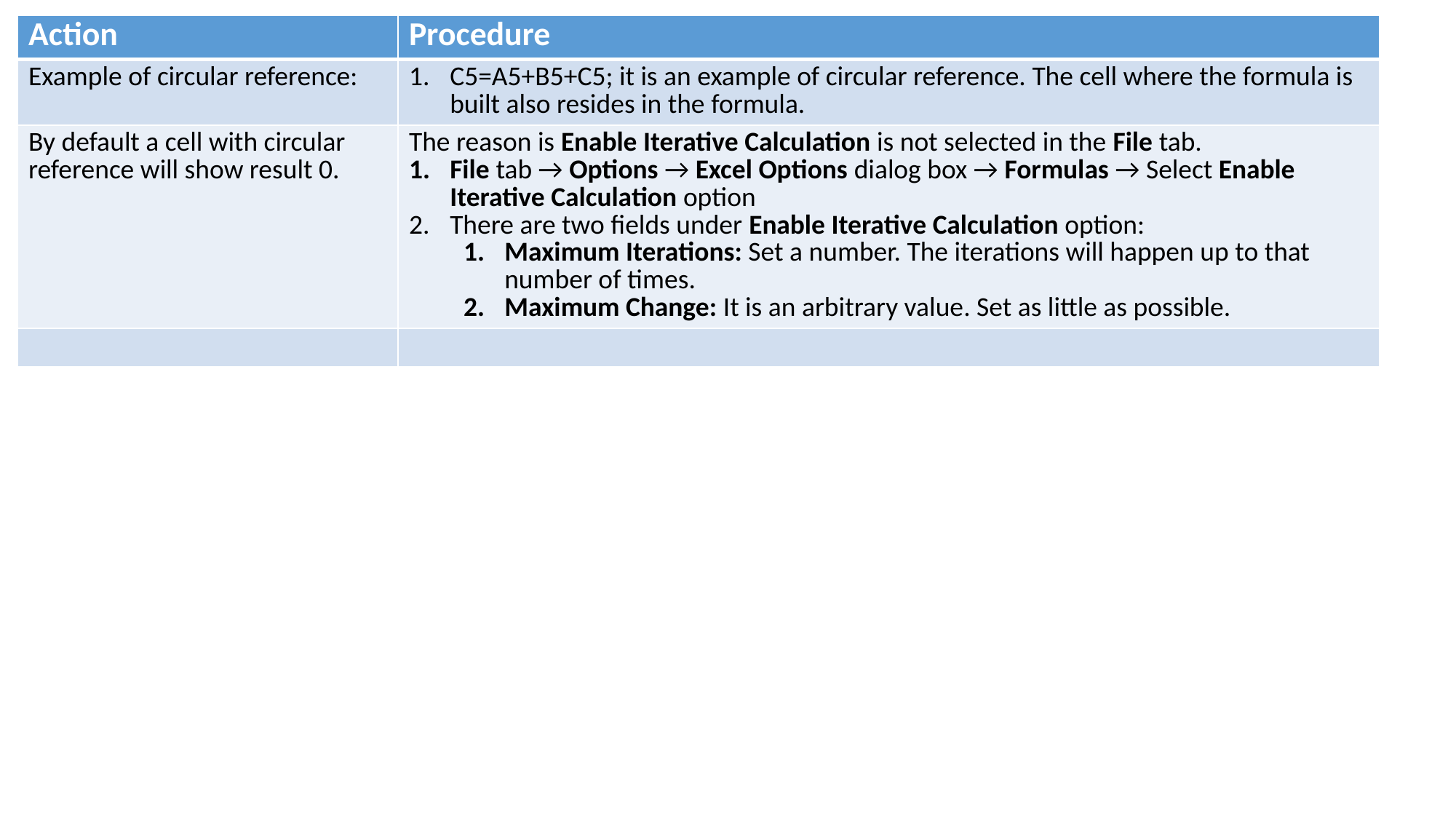

| Action | Procedure |
| --- | --- |
| Example of circular reference: | C5=A5+B5+C5; it is an example of circular reference. The cell where the formula is built also resides in the formula. |
| By default a cell with circular reference will show result 0. | The reason is Enable Iterative Calculation is not selected in the File tab. File tab → Options → Excel Options dialog box → Formulas → Select Enable Iterative Calculation option There are two fields under Enable Iterative Calculation option: Maximum Iterations: Set a number. The iterations will happen up to that number of times. Maximum Change: It is an arbitrary value. Set as little as possible. |
|  |  |